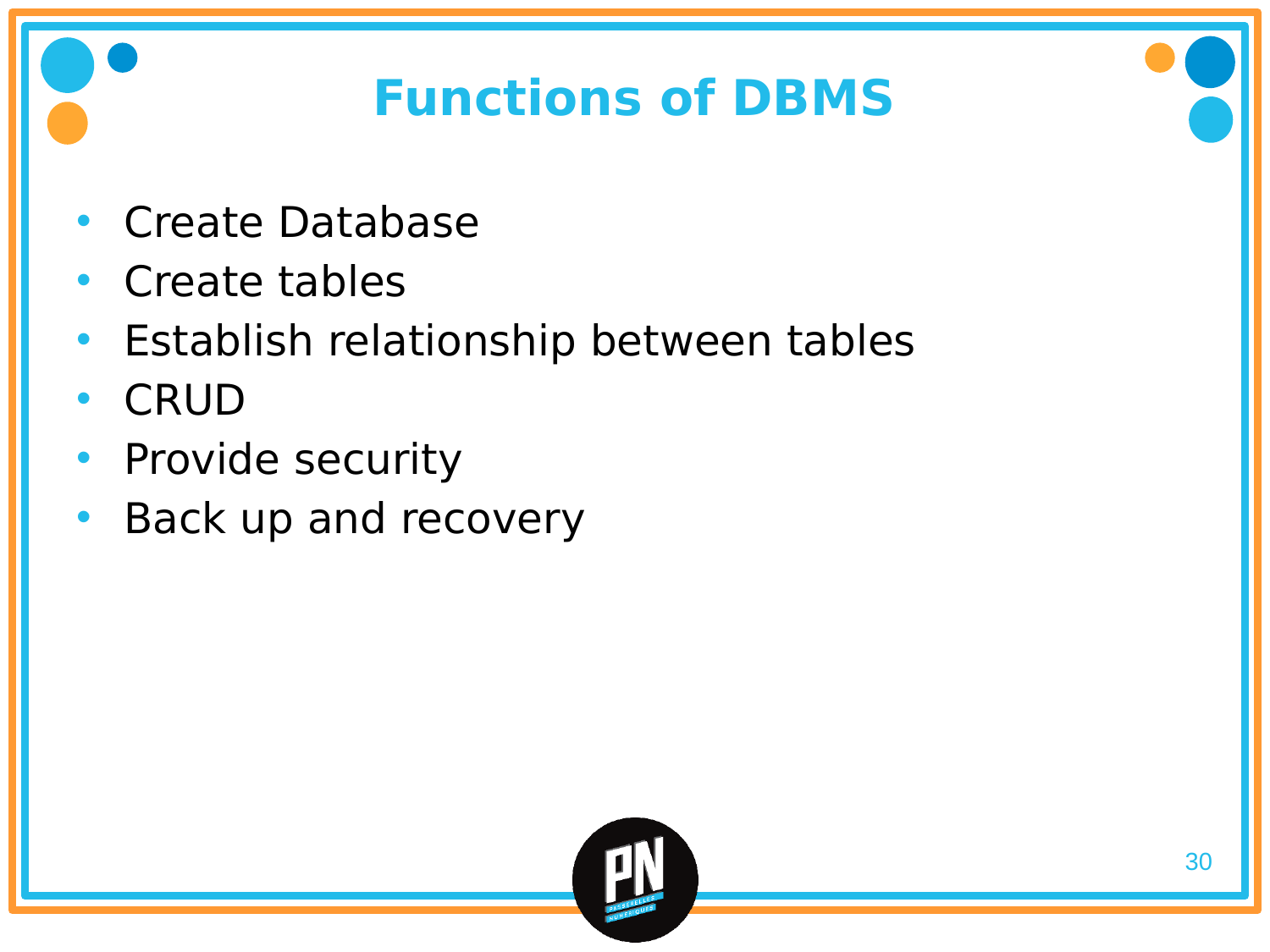

# Functions of DBMS
Create Database
Create tables
Establish relationship between tables
CRUD
Provide security
Back up and recovery